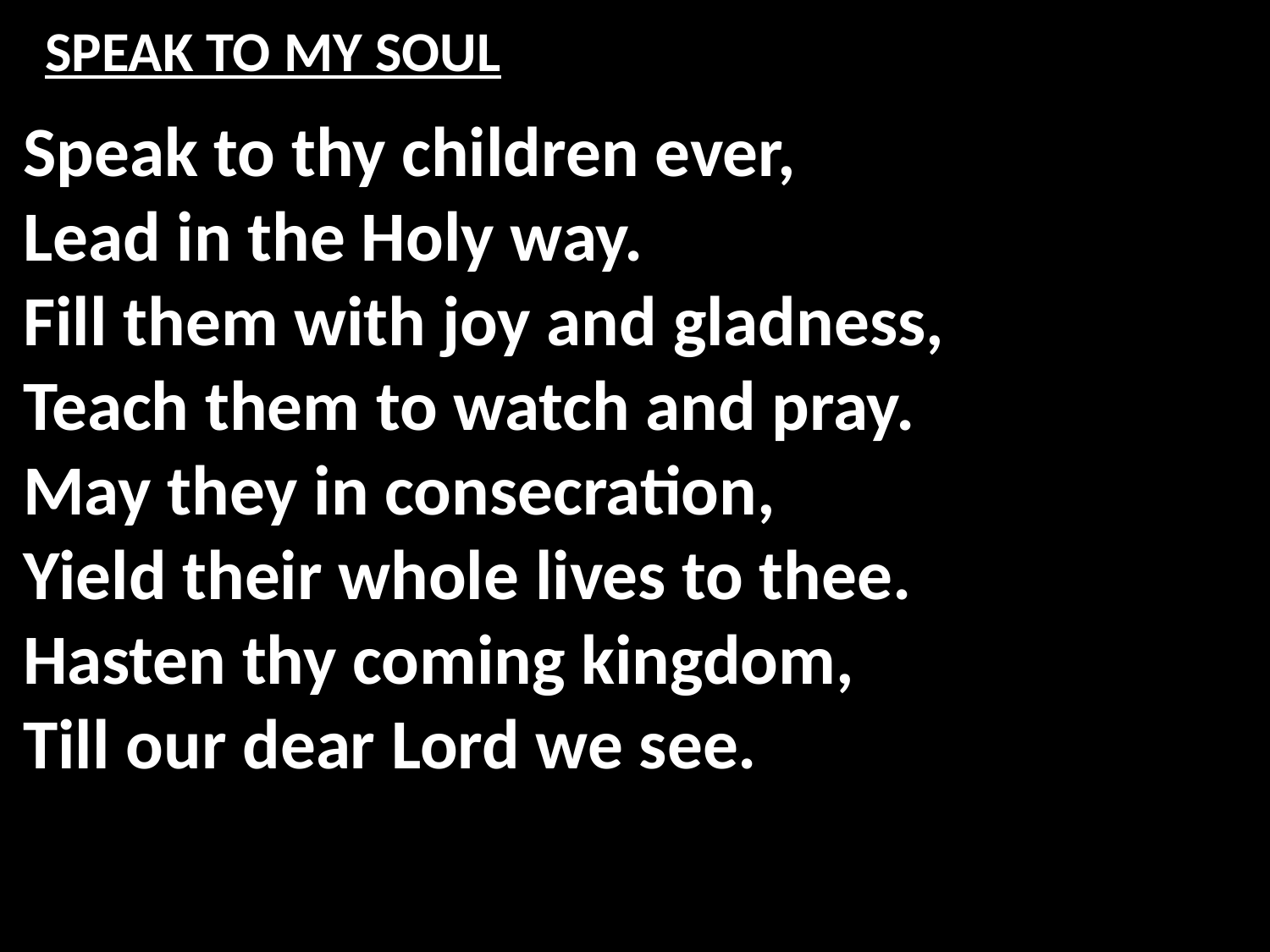

# SPEAK TO MY SOUL
Speak to thy children ever,
Lead in the Holy way.
Fill them with joy and gladness,
Teach them to watch and pray.
May they in consecration,
Yield their whole lives to thee.
Hasten thy coming kingdom,
Till our dear Lord we see.